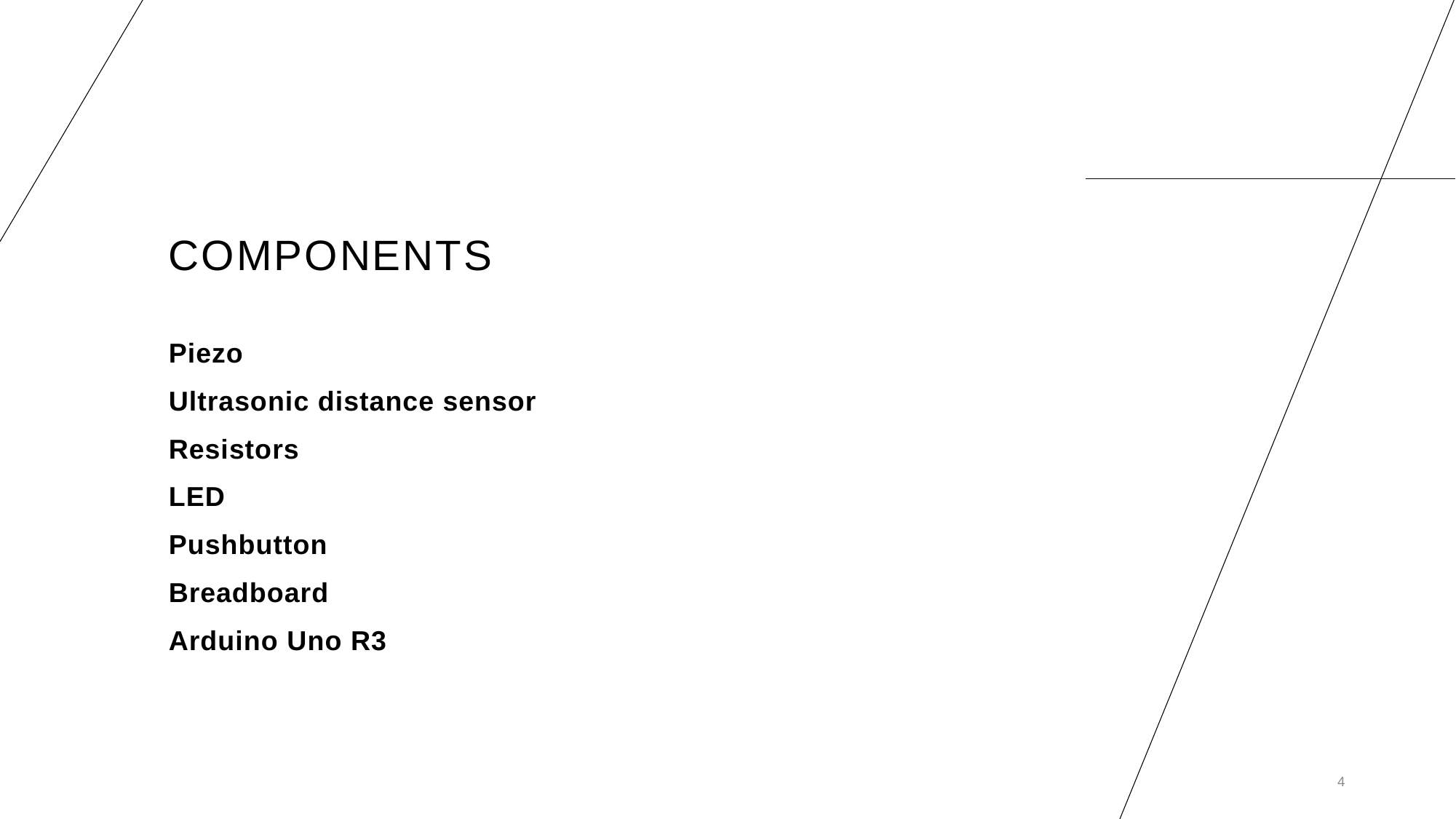

# Components
Piezo
Ultrasonic distance sensor
Resistors
LED
Pushbutton
Breadboard
Arduino Uno R3

4